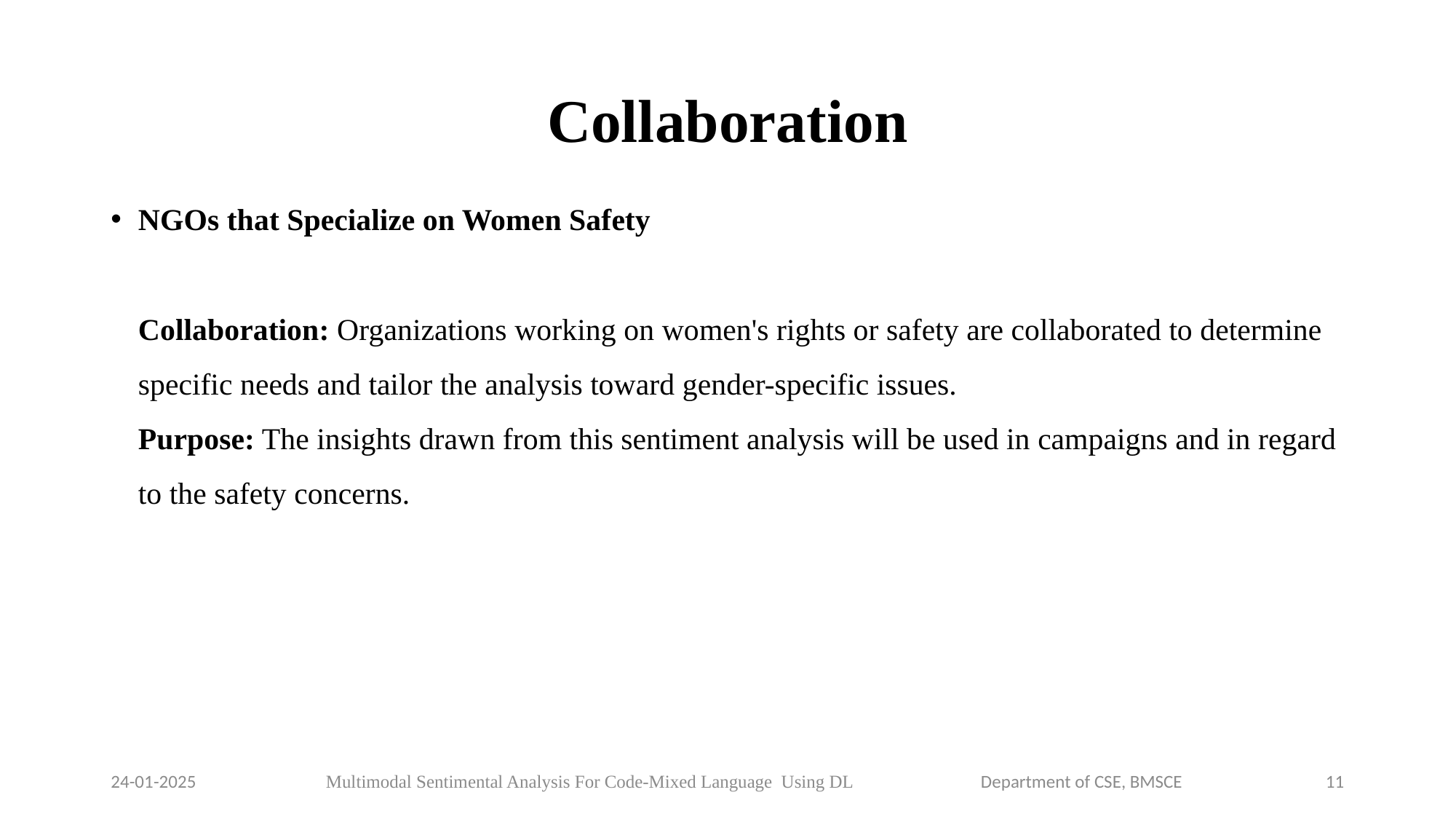

# Collaboration
NGOs that Specialize on Women Safety
Collaboration: Organizations working on women's rights or safety are collaborated to determine specific needs and tailor the analysis toward gender-specific issues.
Purpose: The insights drawn from this sentiment analysis will be used in campaigns and in regard to the safety concerns.

24-01-2025
Multimodal Sentimental Analysis For Code-Mixed Language  Using DL		Department of CSE, BMSCE
11